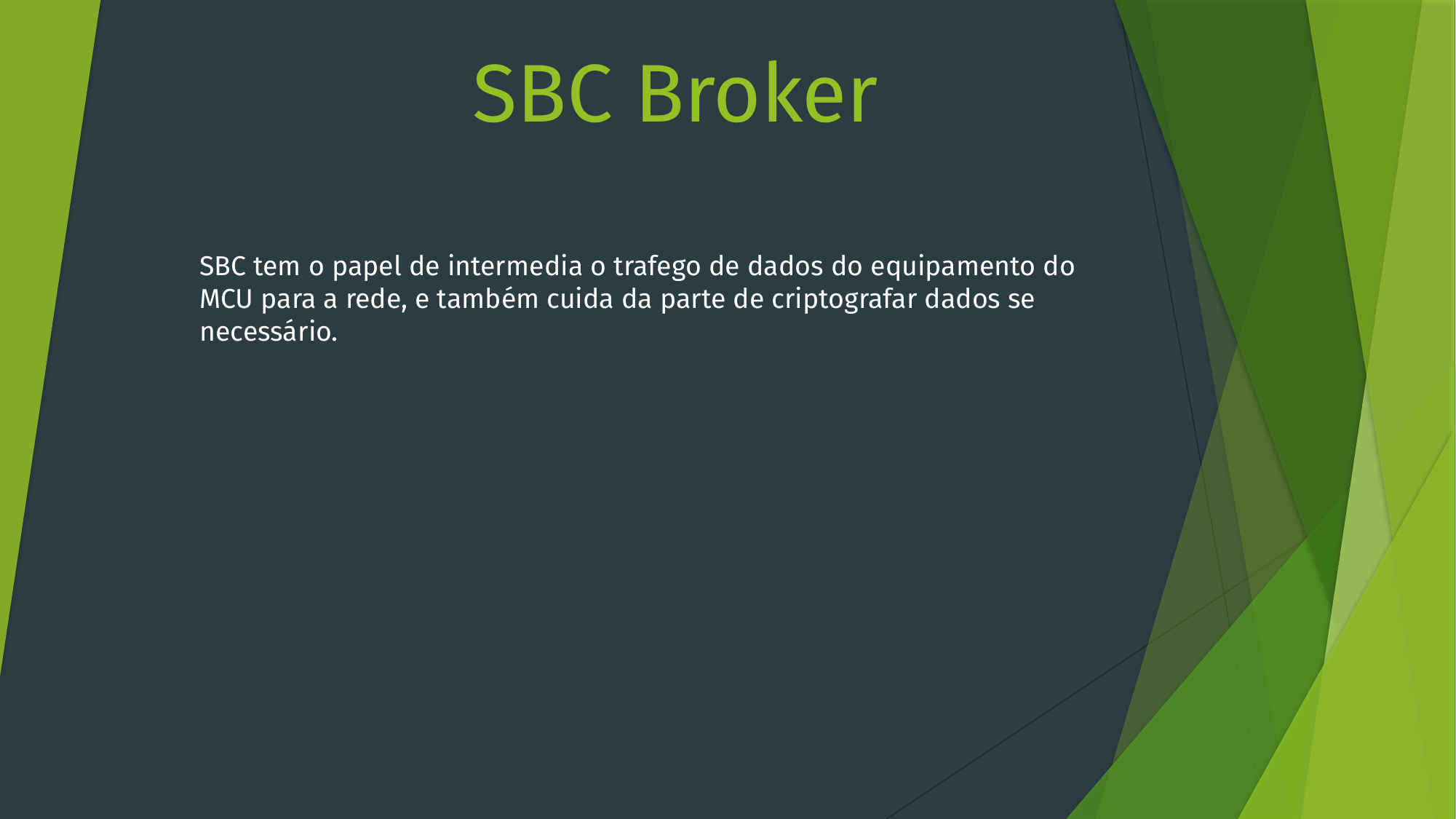

# SBC Broker
SBC tem o papel de intermedia o trafego de dados do equipamento do MCU para a rede, e também cuida da parte de criptografar dados se necessário.